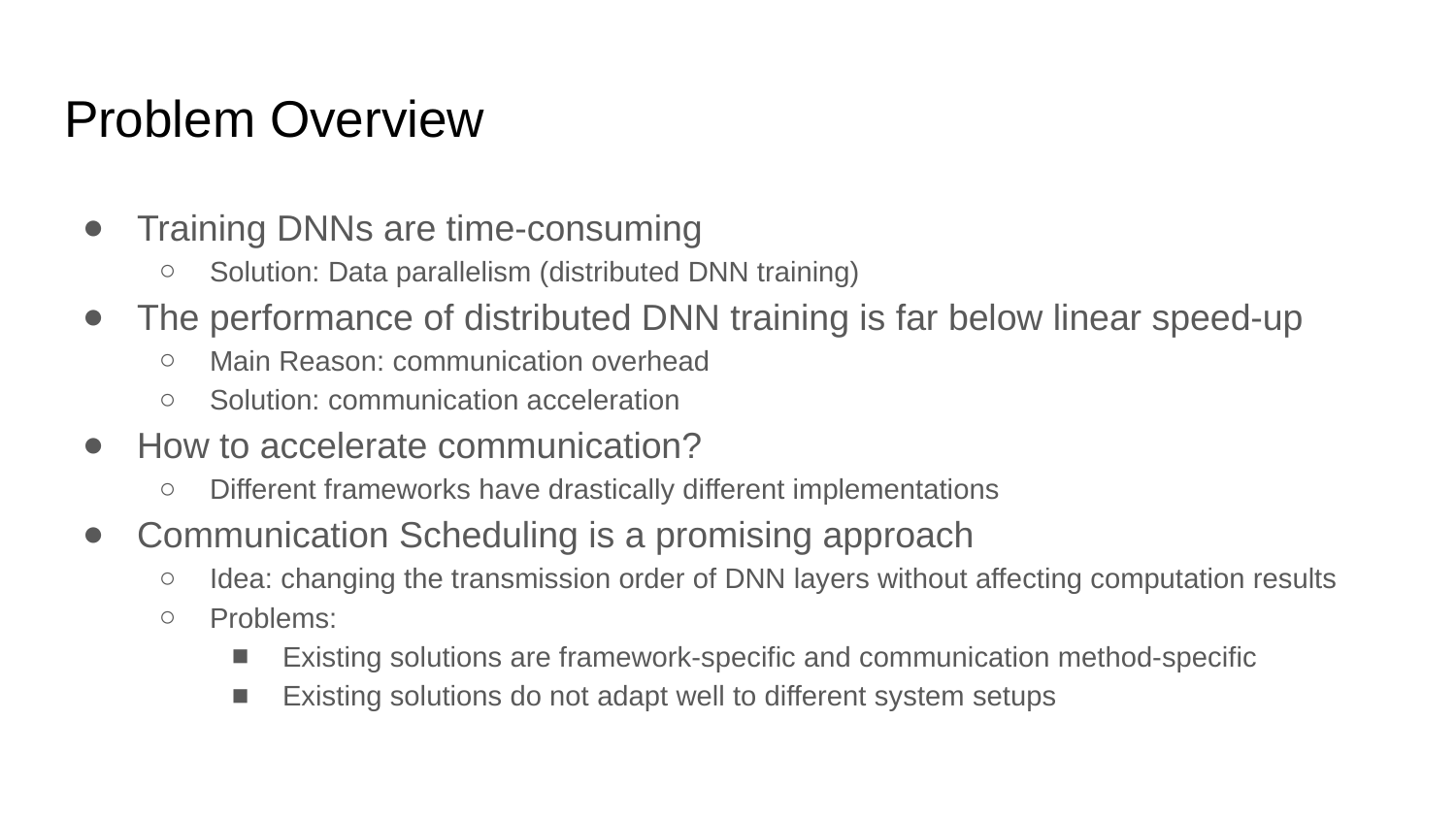

# Problem Overview
Training DNNs are time-consuming
Solution: Data parallelism (distributed DNN training)
The performance of distributed DNN training is far below linear speed-up
Main Reason: communication overhead
Solution: communication acceleration
How to accelerate communication?
Different frameworks have drastically different implementations
Communication Scheduling is a promising approach
Idea: changing the transmission order of DNN layers without affecting computation results
Problems:
Existing solutions are framework-specific and communication method-specific
Existing solutions do not adapt well to different system setups